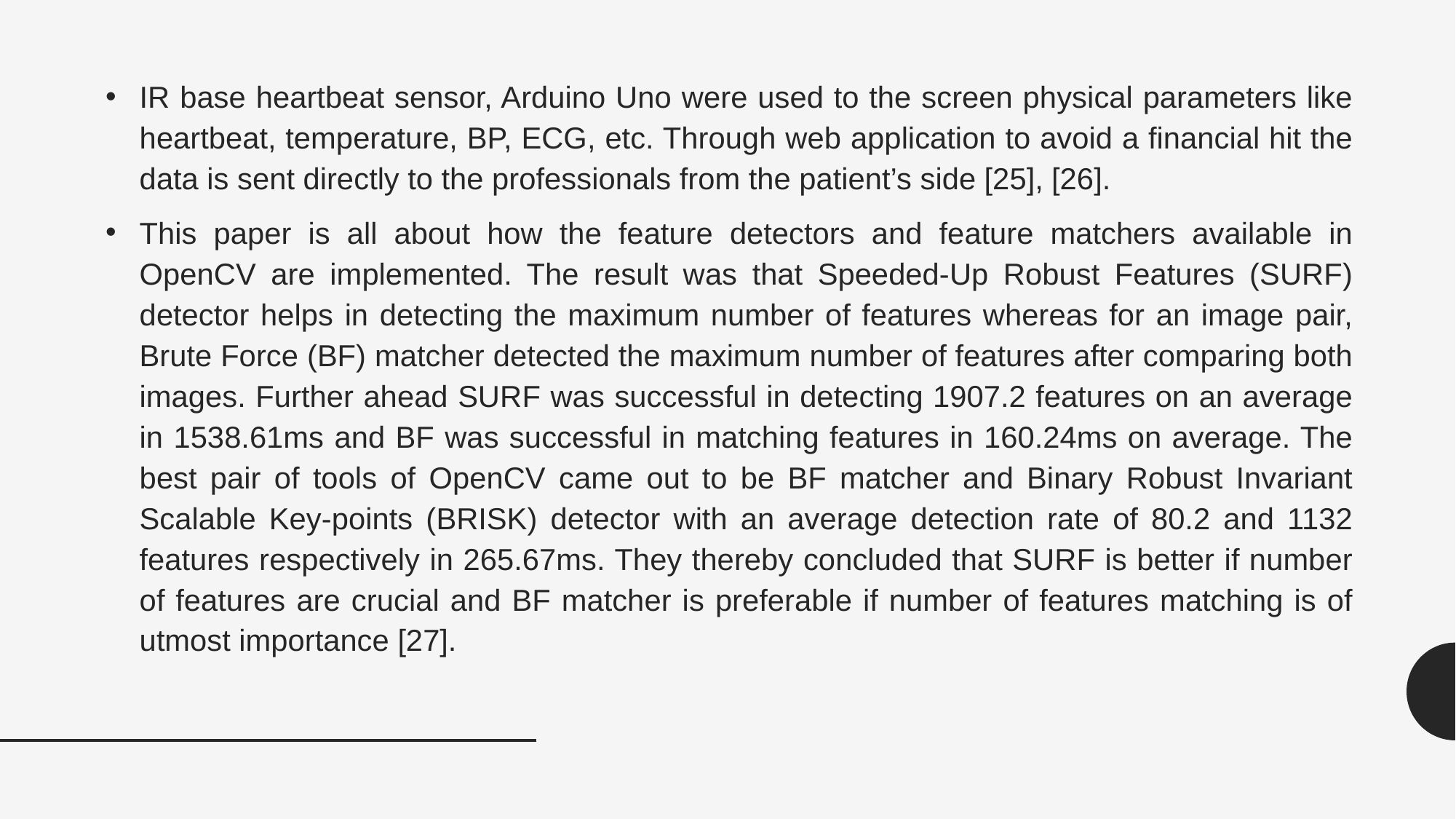

IR base heartbeat sensor, Arduino Uno were used to the screen physical parameters like heartbeat, temperature, BP, ECG, etc. Through web application to avoid a financial hit the data is sent directly to the professionals from the patient’s side [25], [26].
This paper is all about how the feature detectors and feature matchers available in OpenCV are implemented. The result was that Speeded-Up Robust Features (SURF) detector helps in detecting the maximum number of features whereas for an image pair, Brute Force (BF) matcher detected the maximum number of features after comparing both images. Further ahead SURF was successful in detecting 1907.2 features on an average in 1538.61ms and BF was successful in matching features in 160.24ms on average. The best pair of tools of OpenCV came out to be BF matcher and Binary Robust Invariant Scalable Key-points (BRISK) detector with an average detection rate of 80.2 and 1132 features respectively in 265.67ms. They thereby concluded that SURF is better if number of features are crucial and BF matcher is preferable if number of features matching is of utmost importance [27].